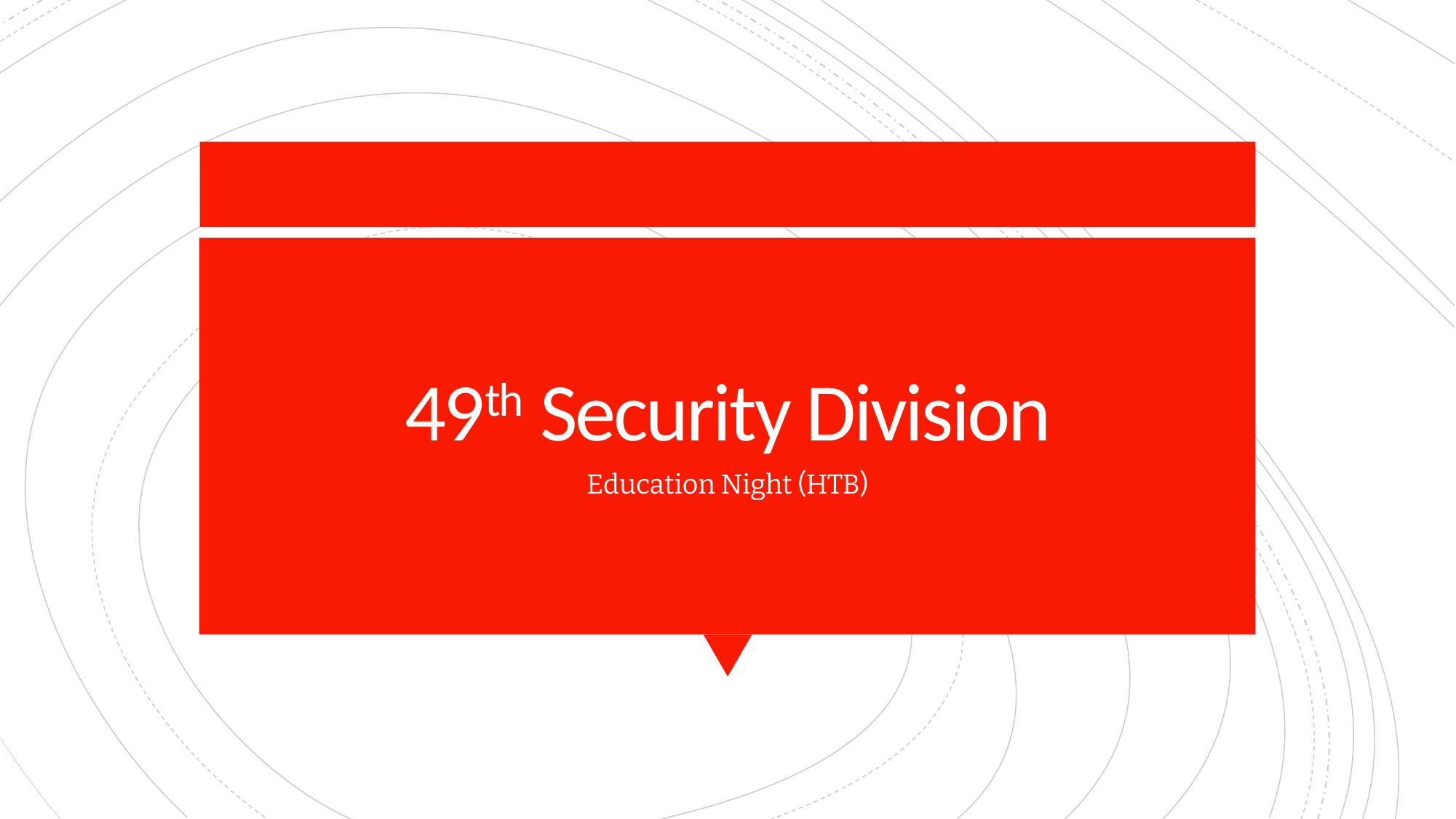

# 49th Security Division
Education Night (HTB)